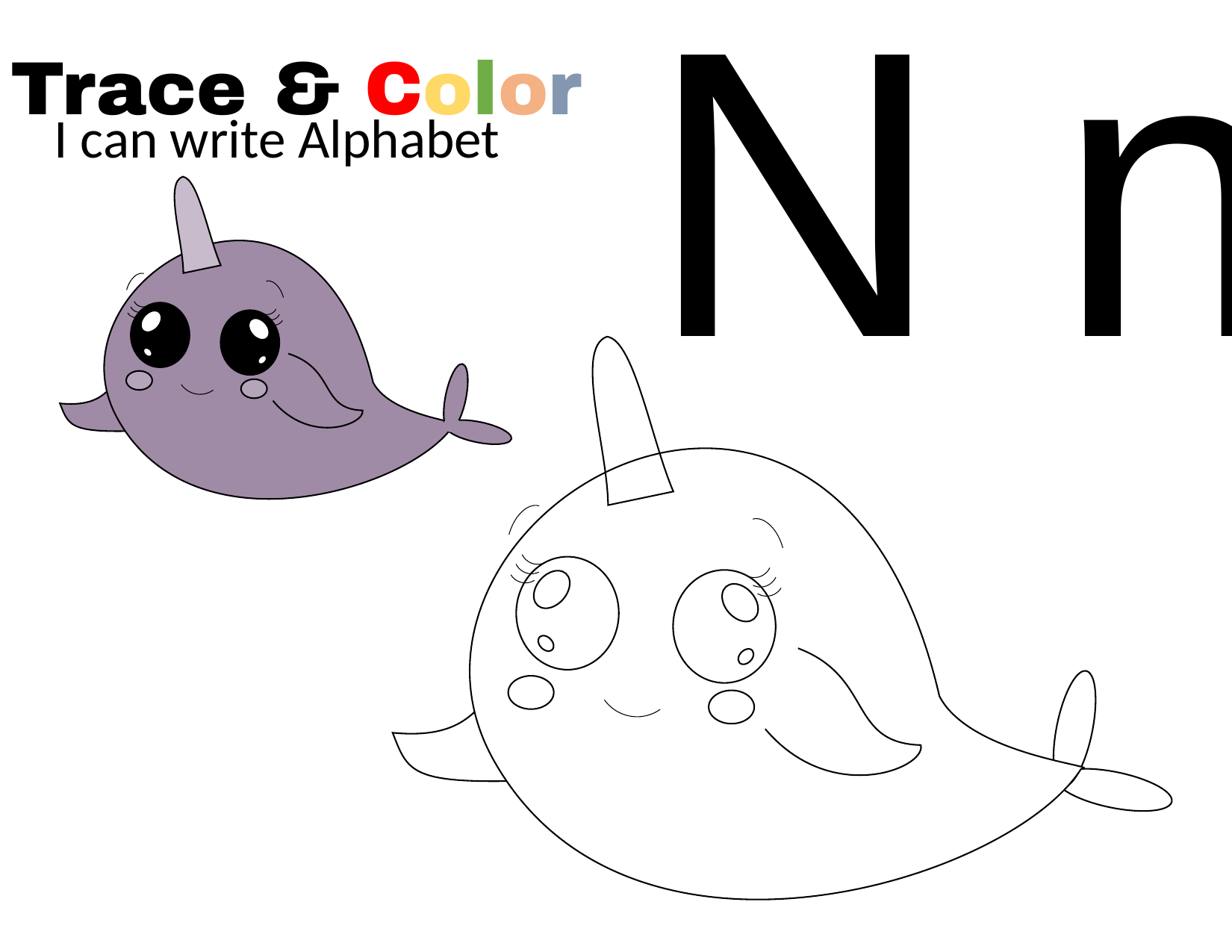

N n
Trace & Color
I can write Alphabet